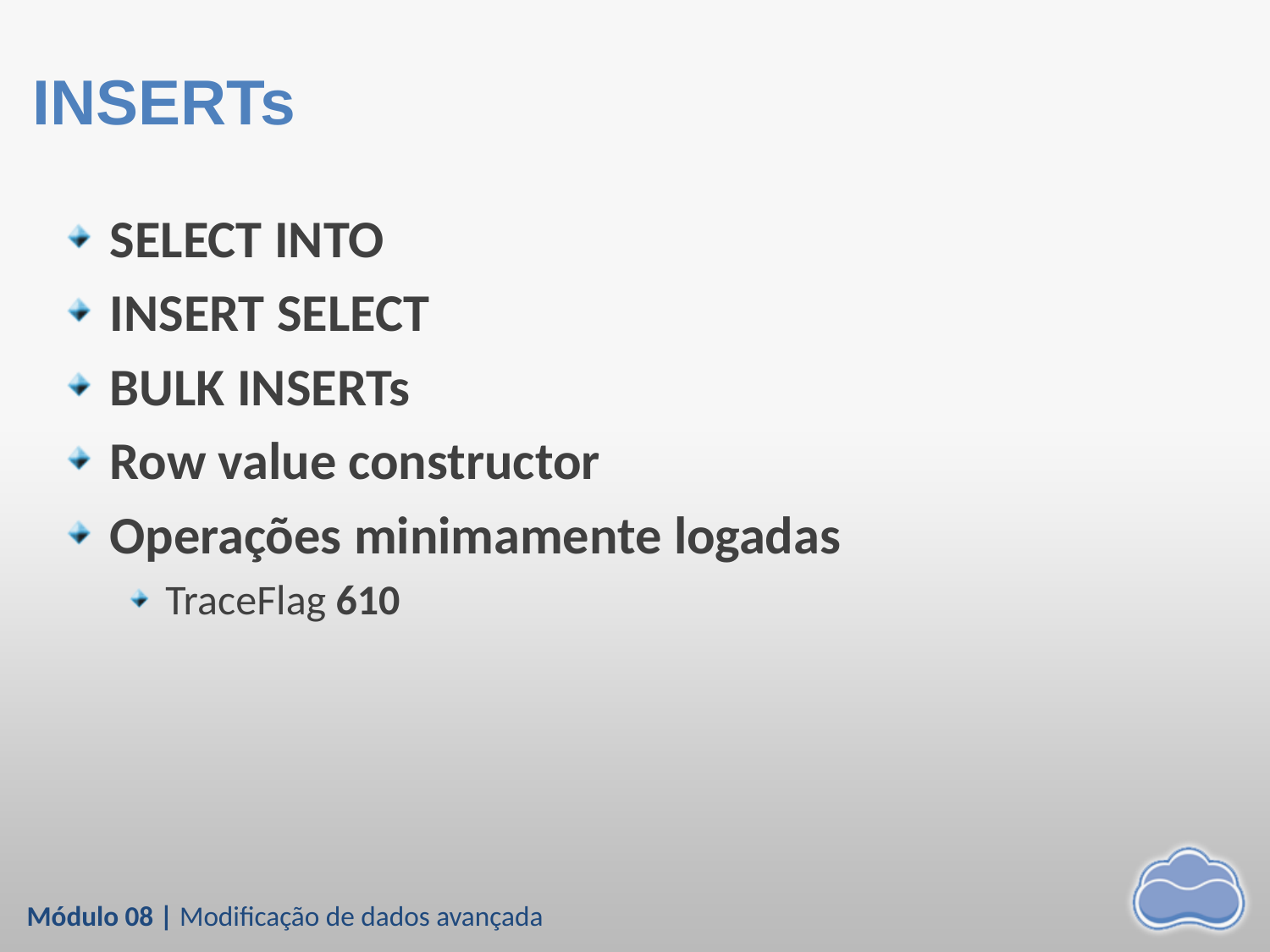

# INSERTs
SELECT INTO
INSERT SELECT
BULK INSERTs
Row value constructor
Operações minimamente logadas
TraceFlag 610